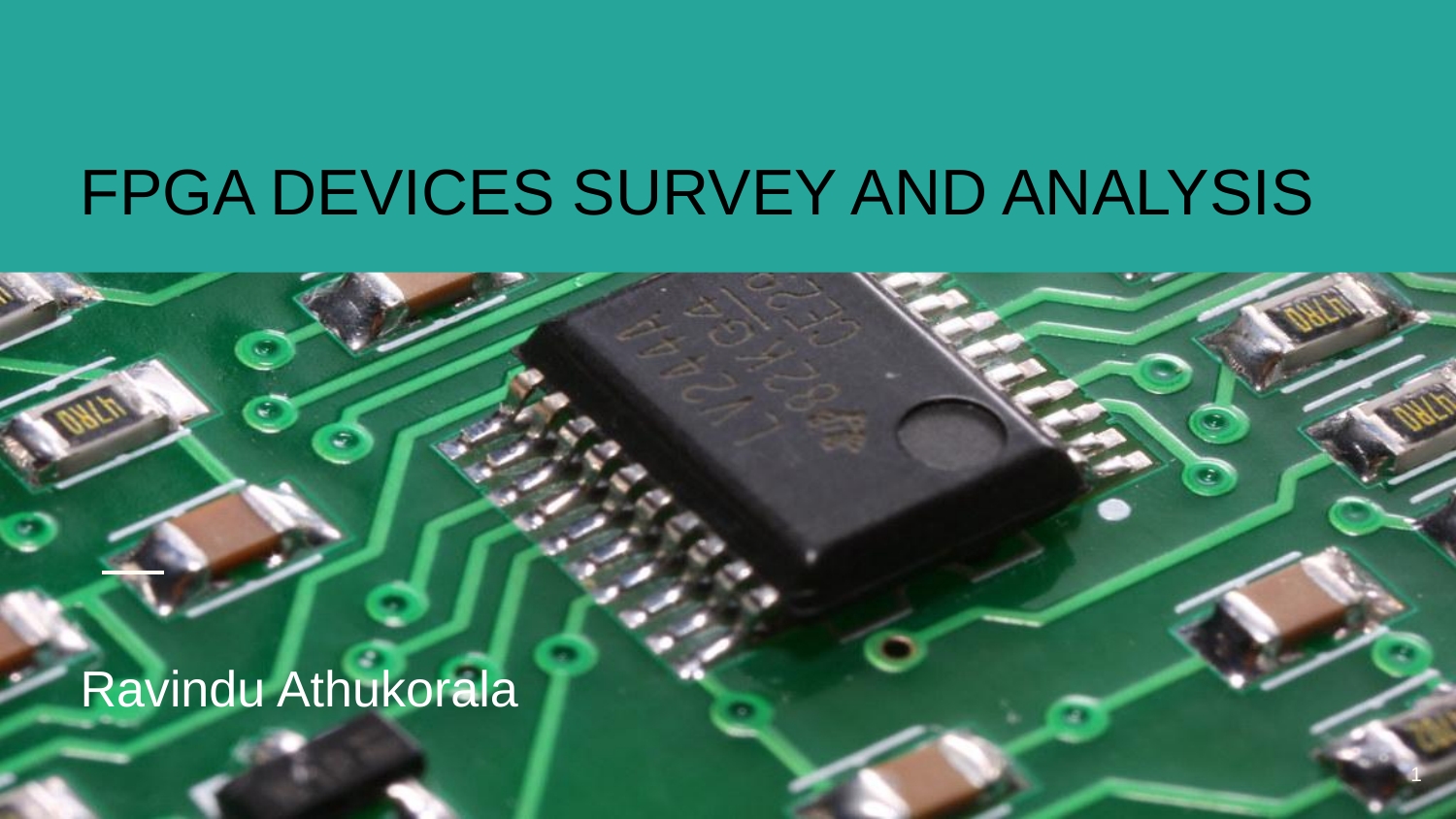

# FPGA DEVICES SURVEY AND ANALYSIS
Ravindu Athukorala
1